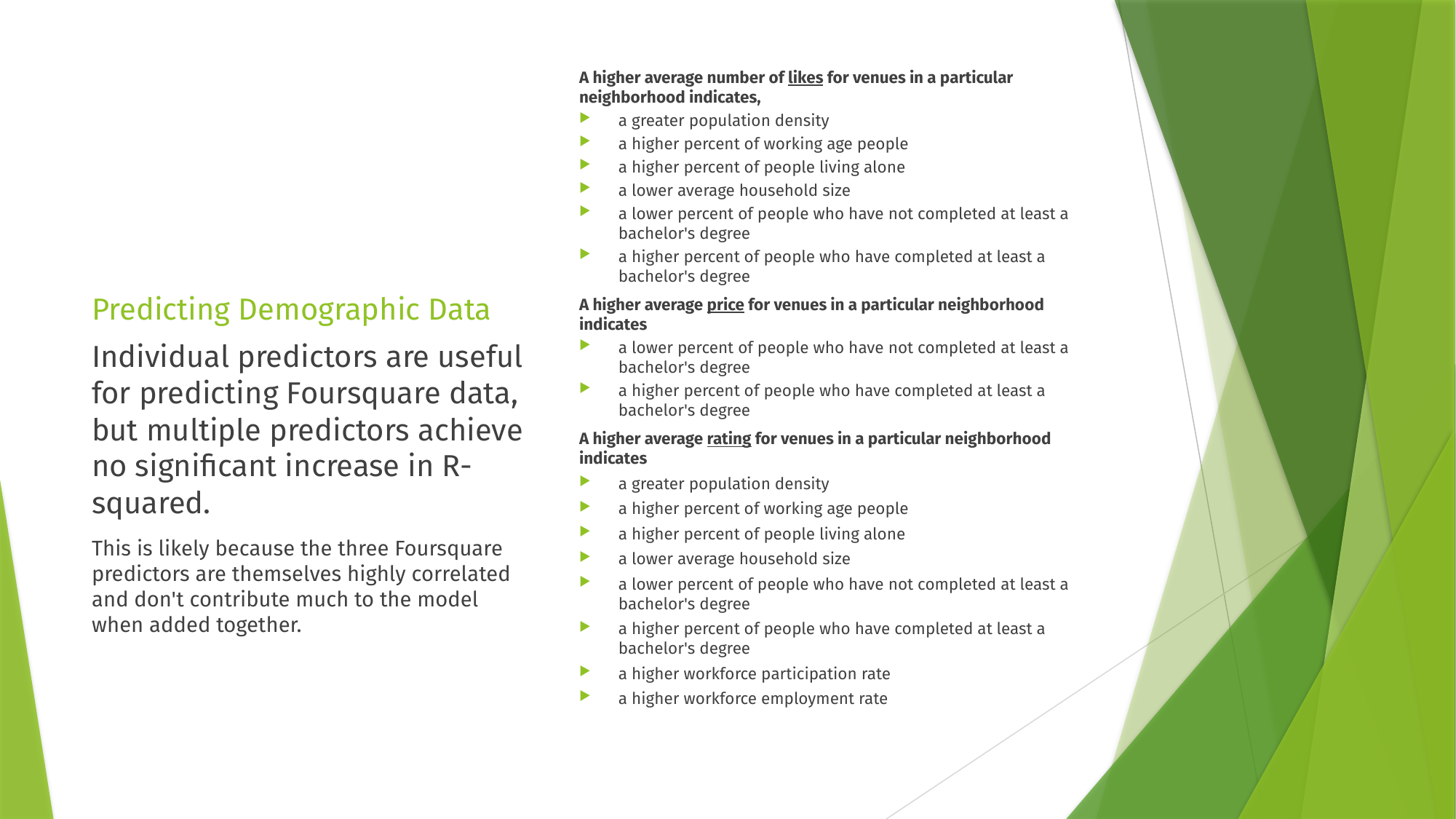

A higher average number of likes for venues in a particular neighborhood indicates,
a greater population density
a higher percent of working age people
a higher percent of people living alone
a lower average household size
a lower percent of people who have not completed at least a bachelor's degree
a higher percent of people who have completed at least a bachelor's degree
A higher average price for venues in a particular neighborhood indicates
a lower percent of people who have not completed at least a bachelor's degree
a higher percent of people who have completed at least a bachelor's degree
A higher average rating for venues in a particular neighborhood indicates
a greater population density
a higher percent of working age people
a higher percent of people living alone
a lower average household size
a lower percent of people who have not completed at least a bachelor's degree
a higher percent of people who have completed at least a bachelor's degree
a higher workforce participation rate
a higher workforce employment rate

# Predicting Demographic Data
Individual predictors are useful for predicting Foursquare data, but multiple predictors achieve no significant increase in R-squared.
This is likely because the three Foursquare predictors are themselves highly correlated and don't contribute much to the model when added together.